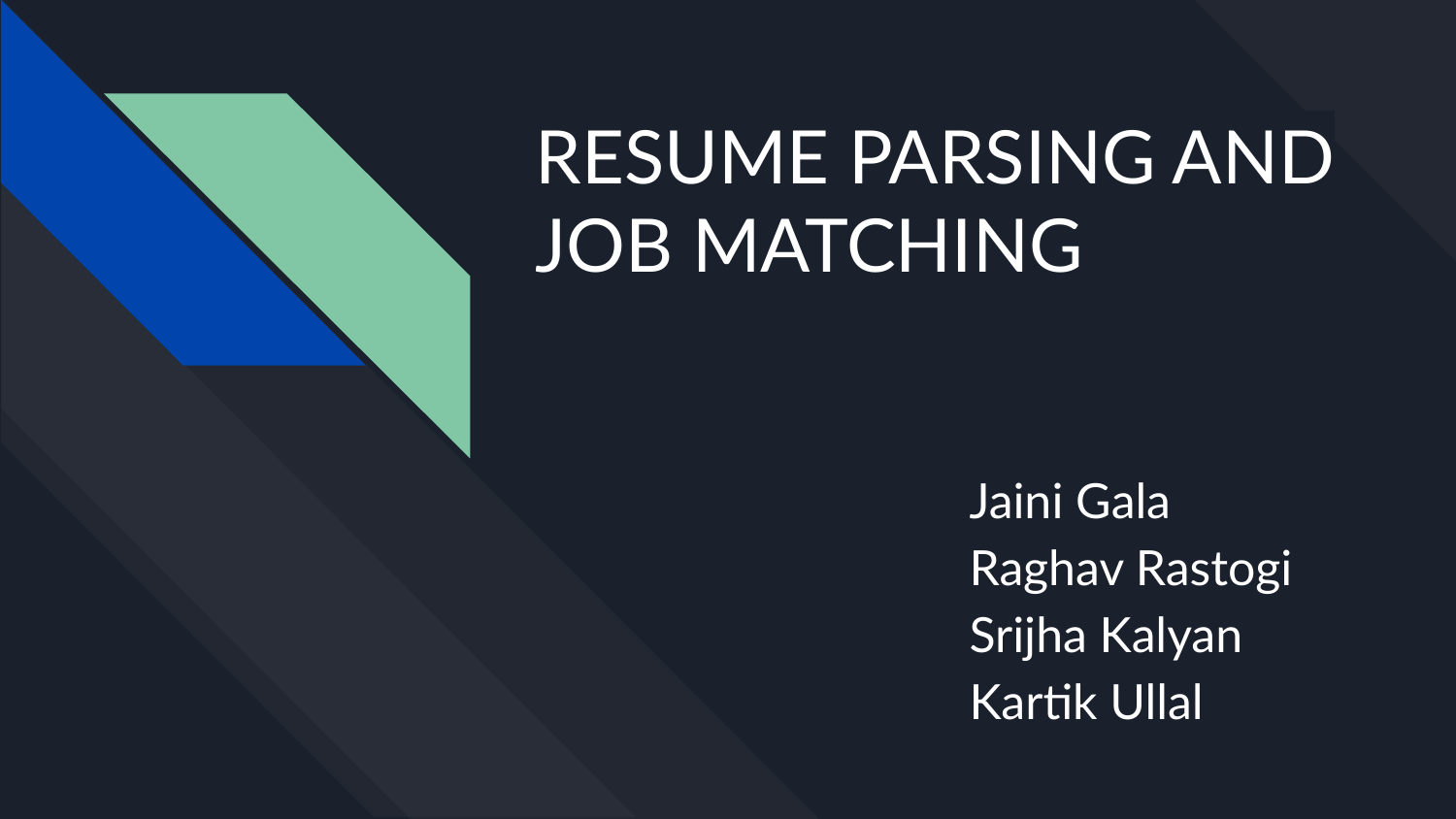

# RESUME PARSING AND JOB MATCHING
Jaini Gala ​
Raghav Rastogi​
Srijha Kalyan​
Kartik Ullal